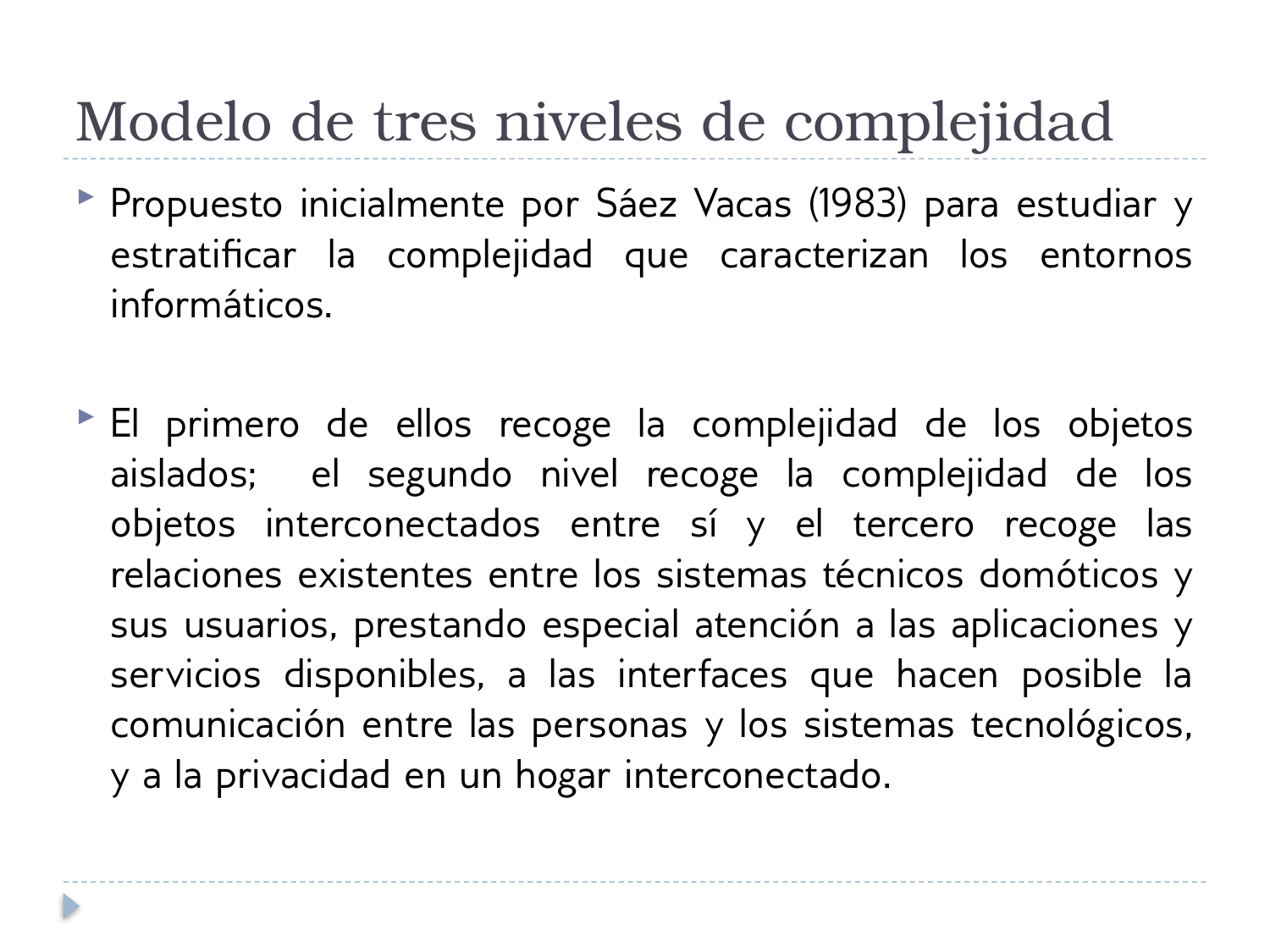

# Modelo de tres niveles de complejidad
Propuesto inicialmente por Sáez Vacas (1983) para estudiar y estratificar la complejidad que caracterizan los entornos informáticos.

El primero de ellos recoge la complejidad de los objetos aislados;  el segundo nivel recoge la complejidad de los objetos interconectados entre sí y el tercero recoge las relaciones existentes entre los sistemas técnicos domóticos y sus usuarios, prestando especial atención a las aplicaciones y servicios disponibles, a las interfaces que hacen posible la comunicación entre las personas y los sistemas tecnológicos, y a la privacidad en un hogar interconectado.